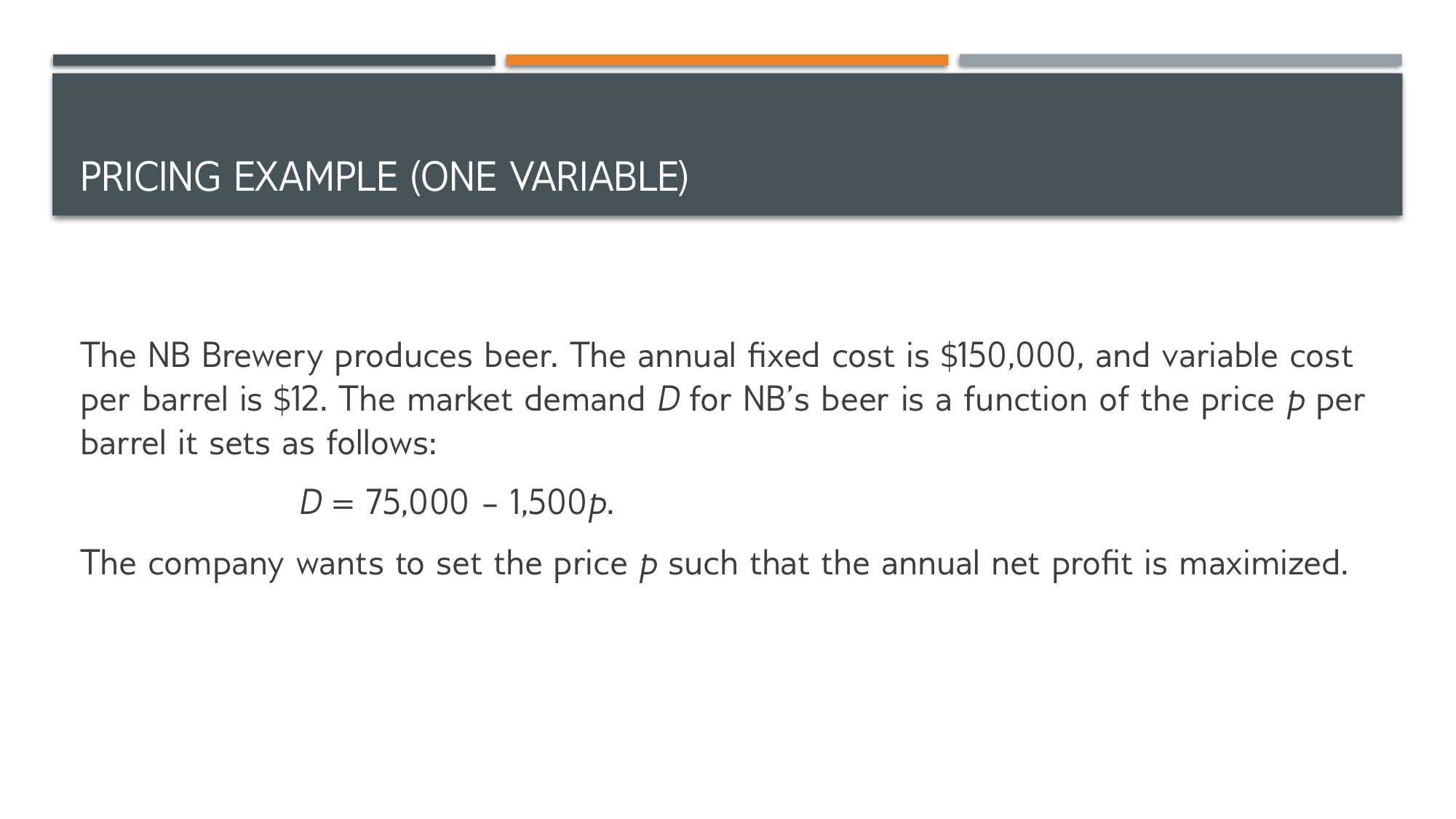

# PRICING EXAMPLE (ONE VARIABLE)
The NB Brewery produces beer. The annual fixed cost is $150,000, and variable cost per barrel is $12. The market demand D for NB’s beer is a function of the price p per barrel it sets as follows:
		D = 75,000 – 1,500p.
The company wants to set the price p such that the annual net profit is maximized.